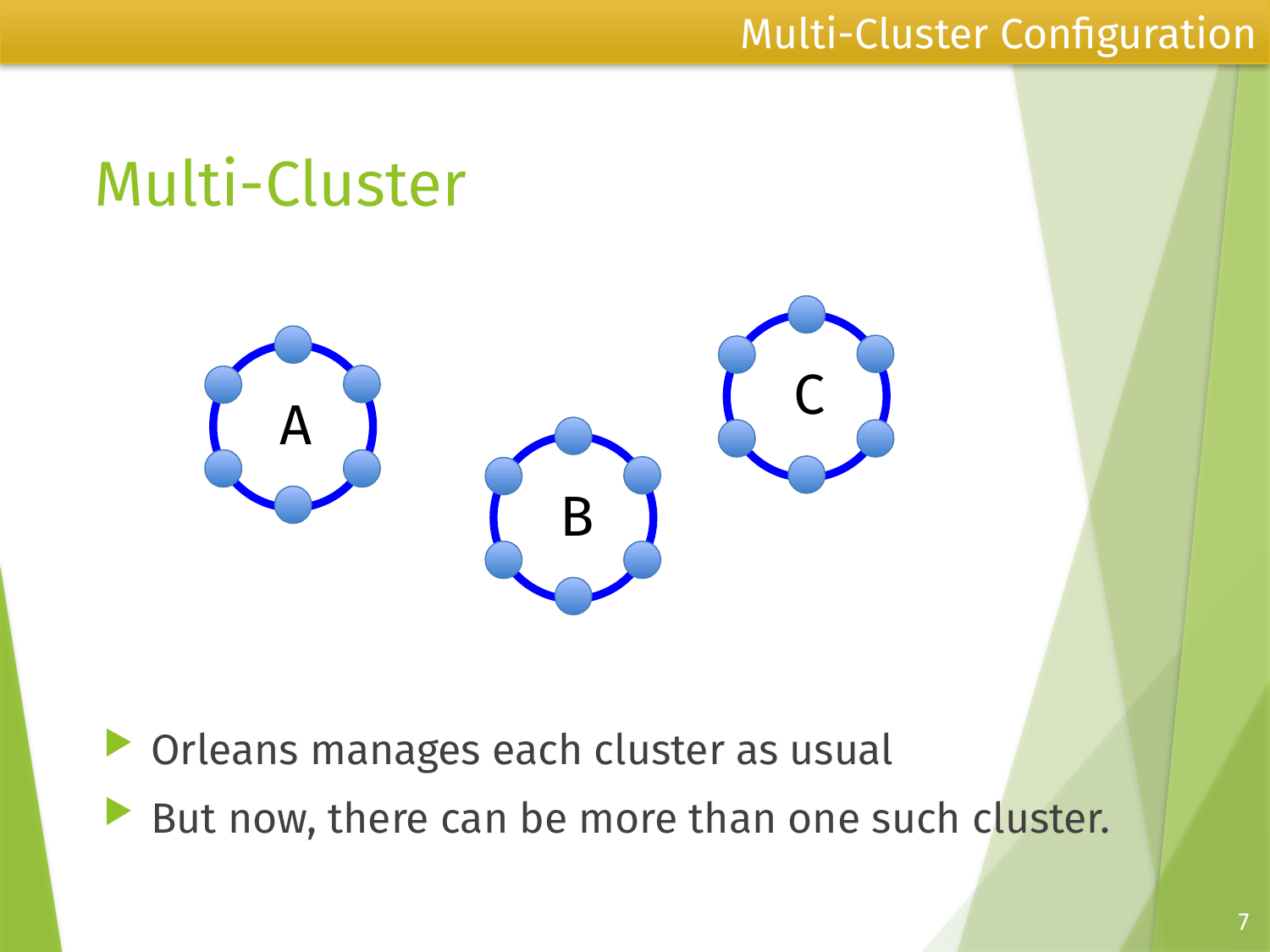

Multi-Cluster Configuration
# Multi-Cluster

C

A

B
Orleans manages each cluster as usual
But now, there can be more than one such cluster.
7